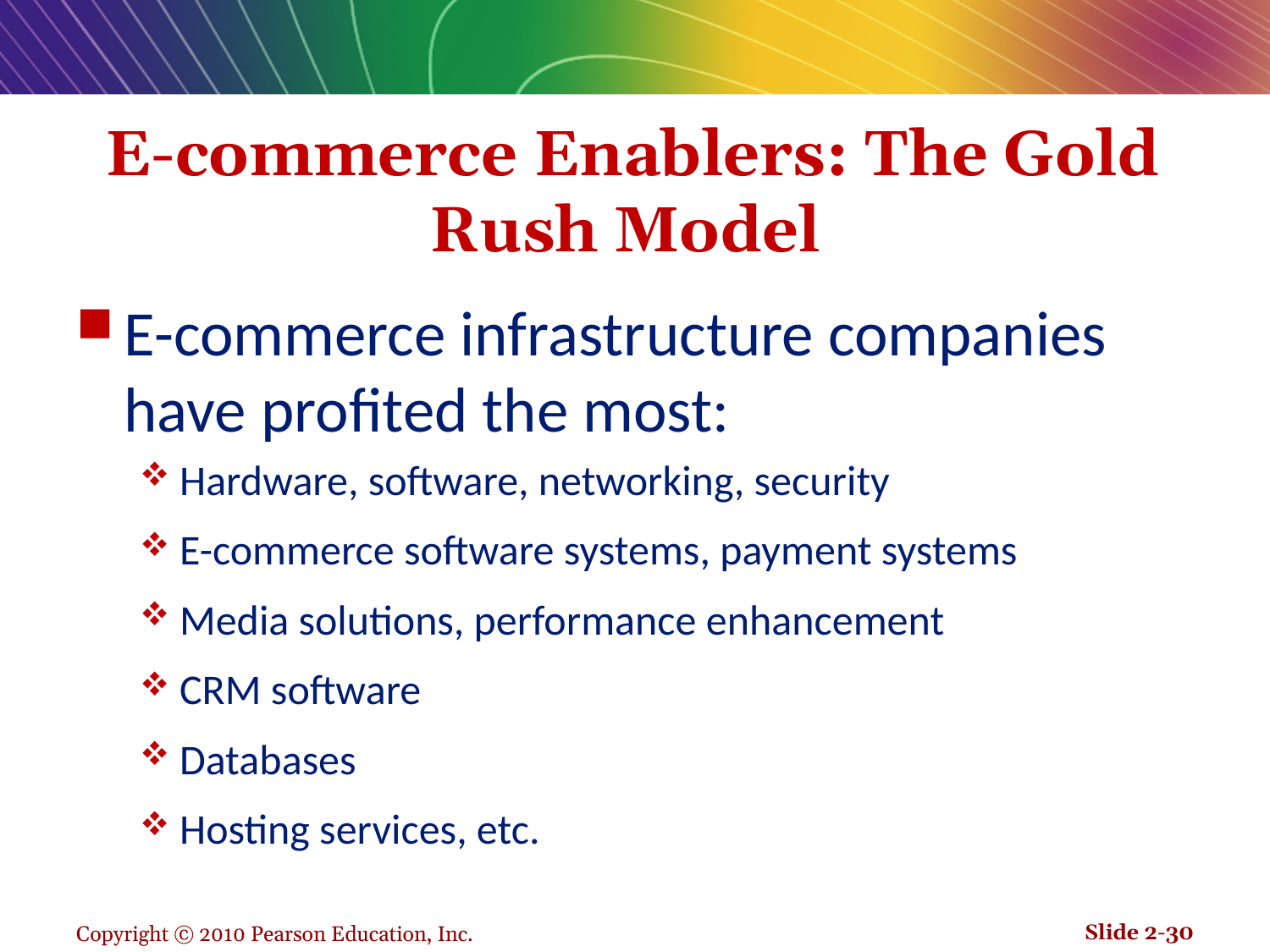

# E-commerce Enablers: The Gold Rush Model
E-commerce infrastructure companies have profited the most:
Hardware, software, networking, security
E-commerce software systems, payment systems
Media solutions, performance enhancement
CRM software
Databases
Hosting services, etc.

Copyright © 2010 Pearson Education, Inc.
Slide 2-30